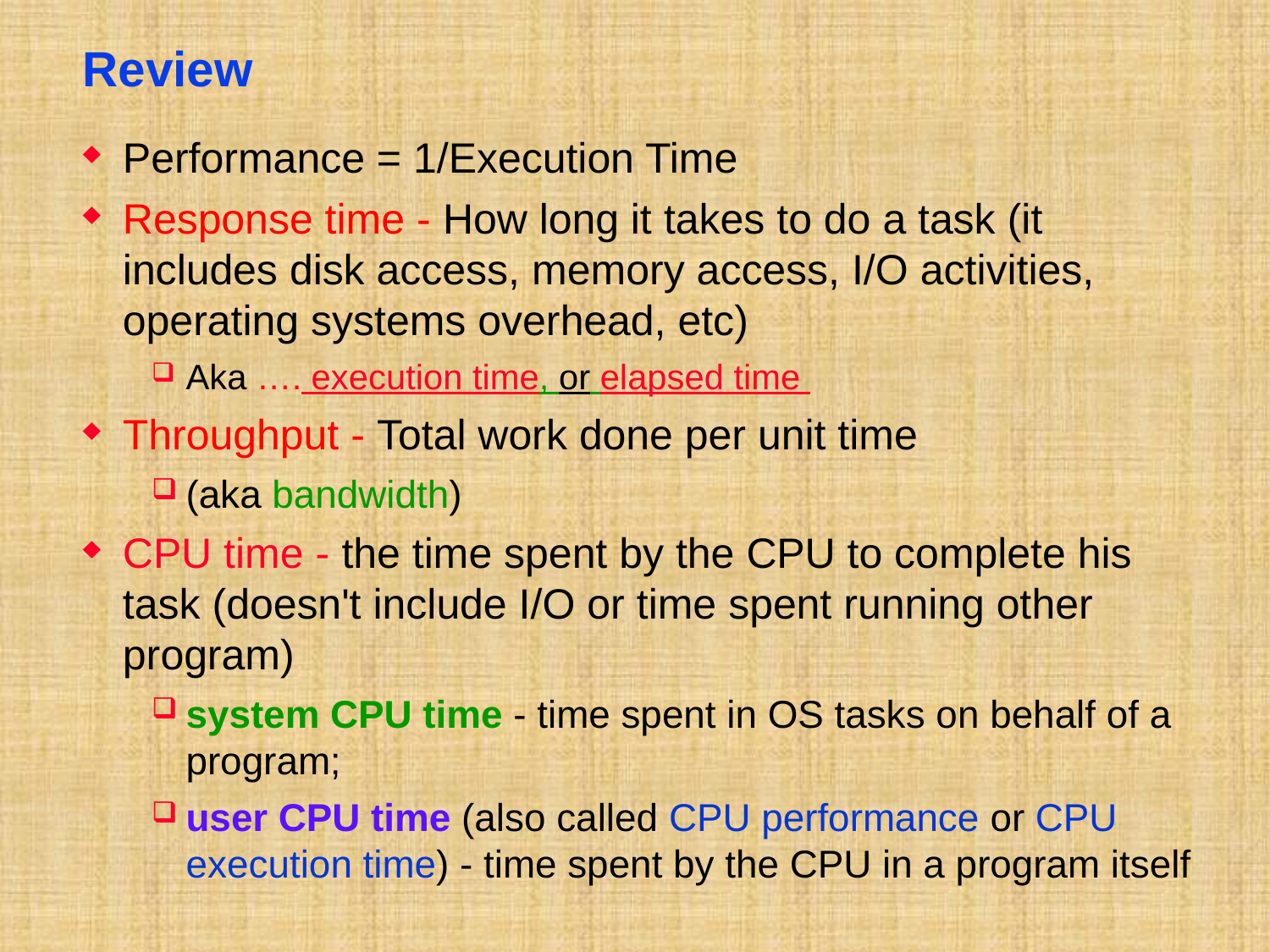

# Review
Performance = 1/Execution Time
Response time - How long it takes to do a task (it includes disk access, memory access, I/O activities, operating systems overhead, etc)
Aka …. execution time, or elapsed time
Throughput - Total work done per unit time
(aka bandwidth)
CPU time - the time spent by the CPU to complete his task (doesn't include I/O or time spent running other program)
system CPU time - time spent in OS tasks on behalf of a program;
user CPU time (also called CPU performance or CPU execution time) - time spent by the CPU in a program itself